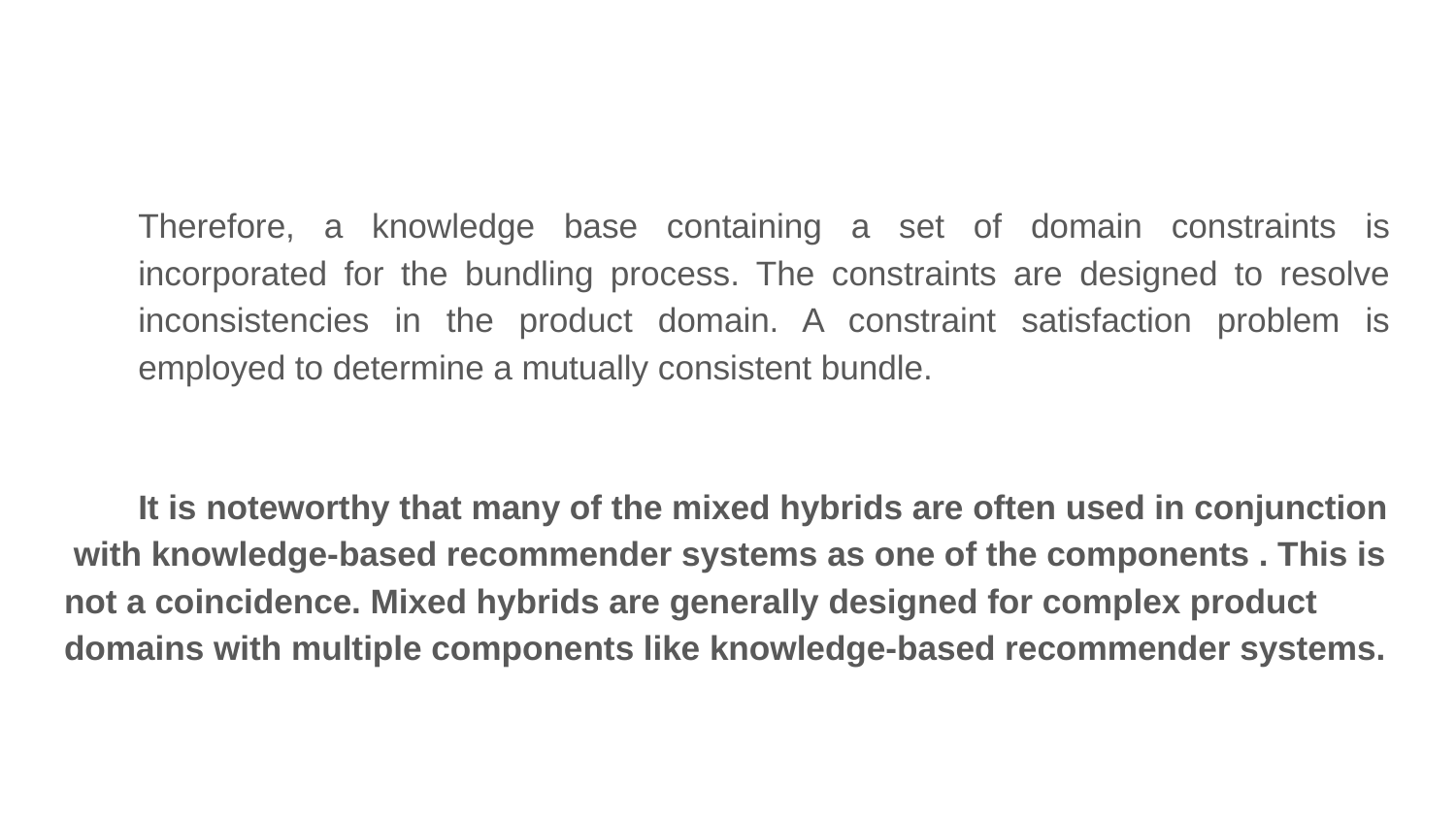

#
Therefore, a knowledge base containing a set of domain constraints is incorporated for the bundling process. The constraints are designed to resolve inconsistencies in the product domain. A constraint satisfaction problem is employed to determine a mutually consistent bundle.

It is noteworthy that many of the mixed hybrids are often used in conjunction  with knowledge-based recommender systems as one of the components . This is not a coincidence. Mixed hybrids are generally designed for complex product domains with multiple components like knowledge-based recommender systems.